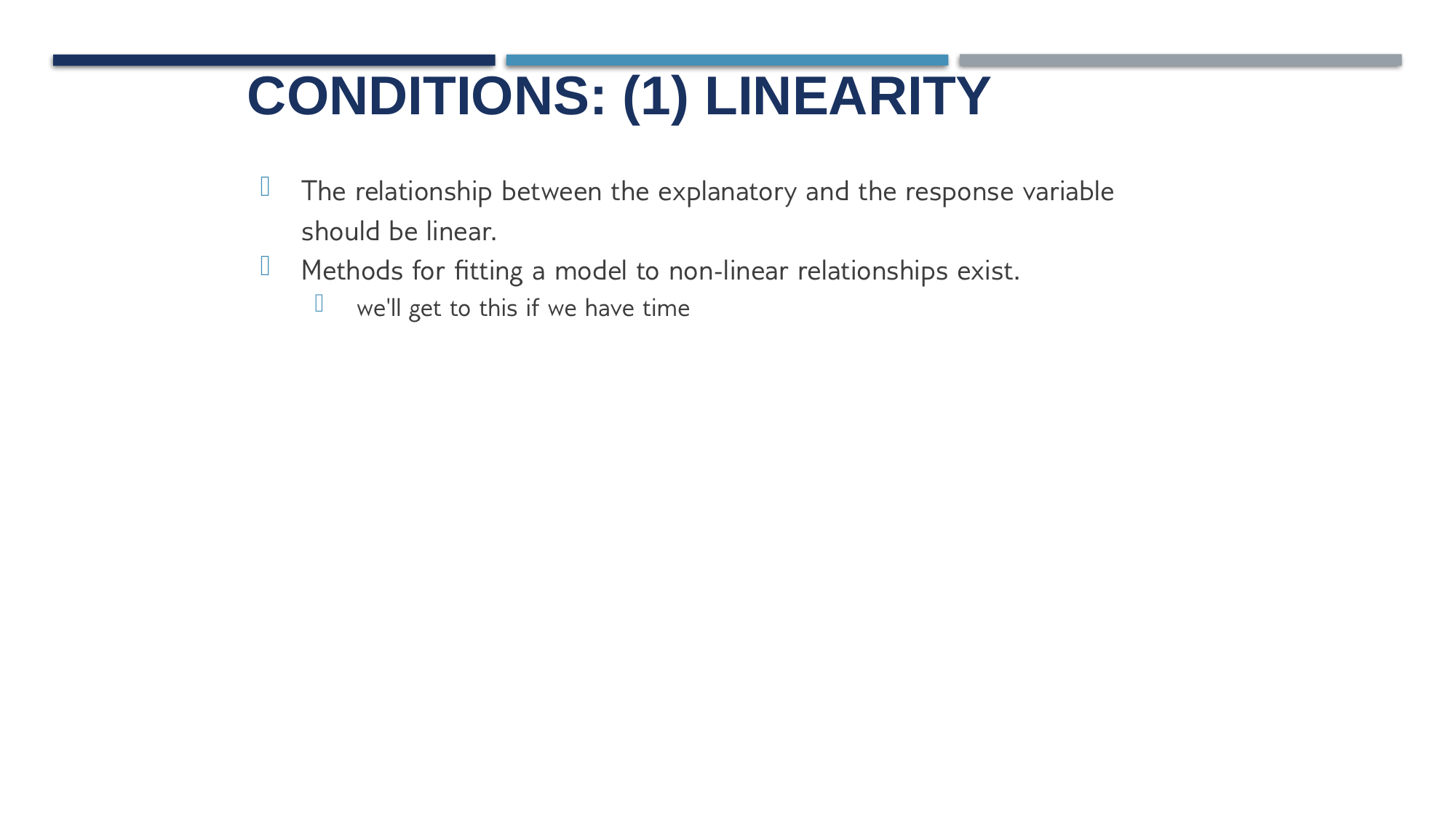

# Conditions: (1) Linearity
The relationship between the explanatory and the response variable should be linear.
Methods for fitting a model to non-linear relationships exist.
we'll get to this if we have time